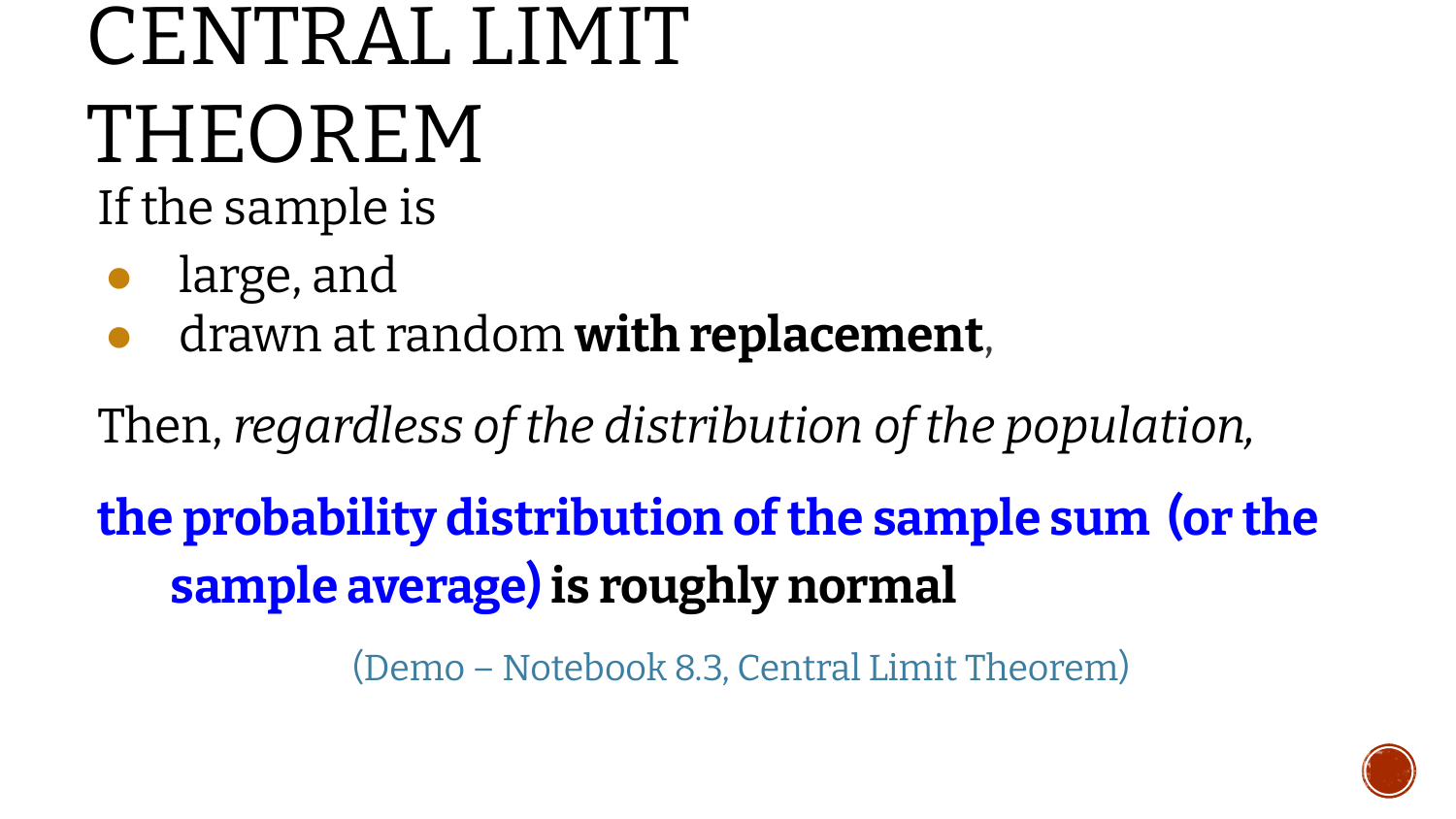

# Central Limit Theorem
If the sample is
●	large, and
●	drawn at random with replacement,
Then, regardless of the distribution of the population,
the probability distribution of the sample sum  (or the sample average) is roughly normal
(Demo – Notebook 8.3, Central Limit Theorem)